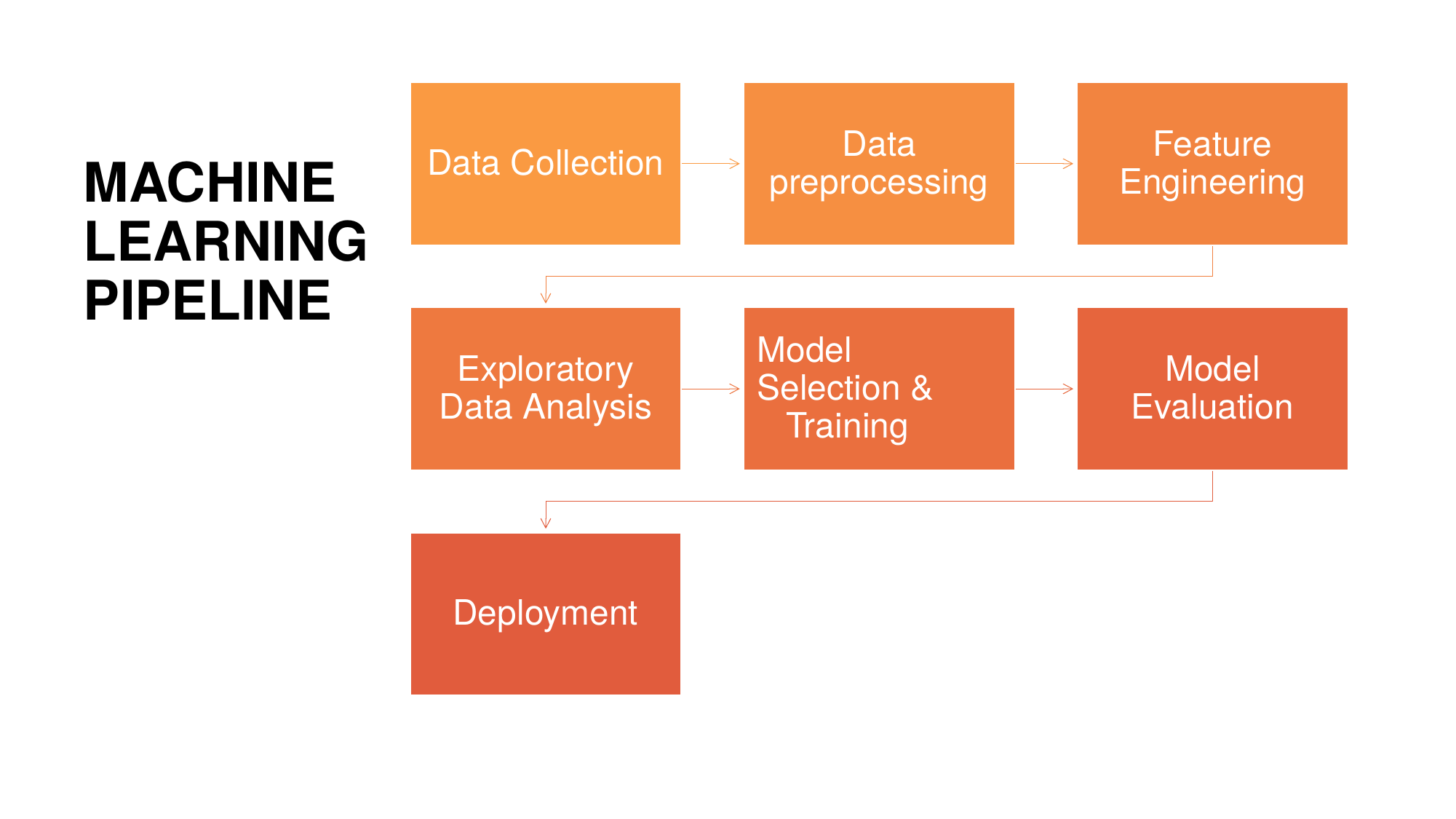

Data Collection

Data preprocessing

Feature Engineering

Exploratory Data Analysis

Model Selection &           Training

Model Evaluation
Deployment
# MACHINE LEARNING PIPELINE